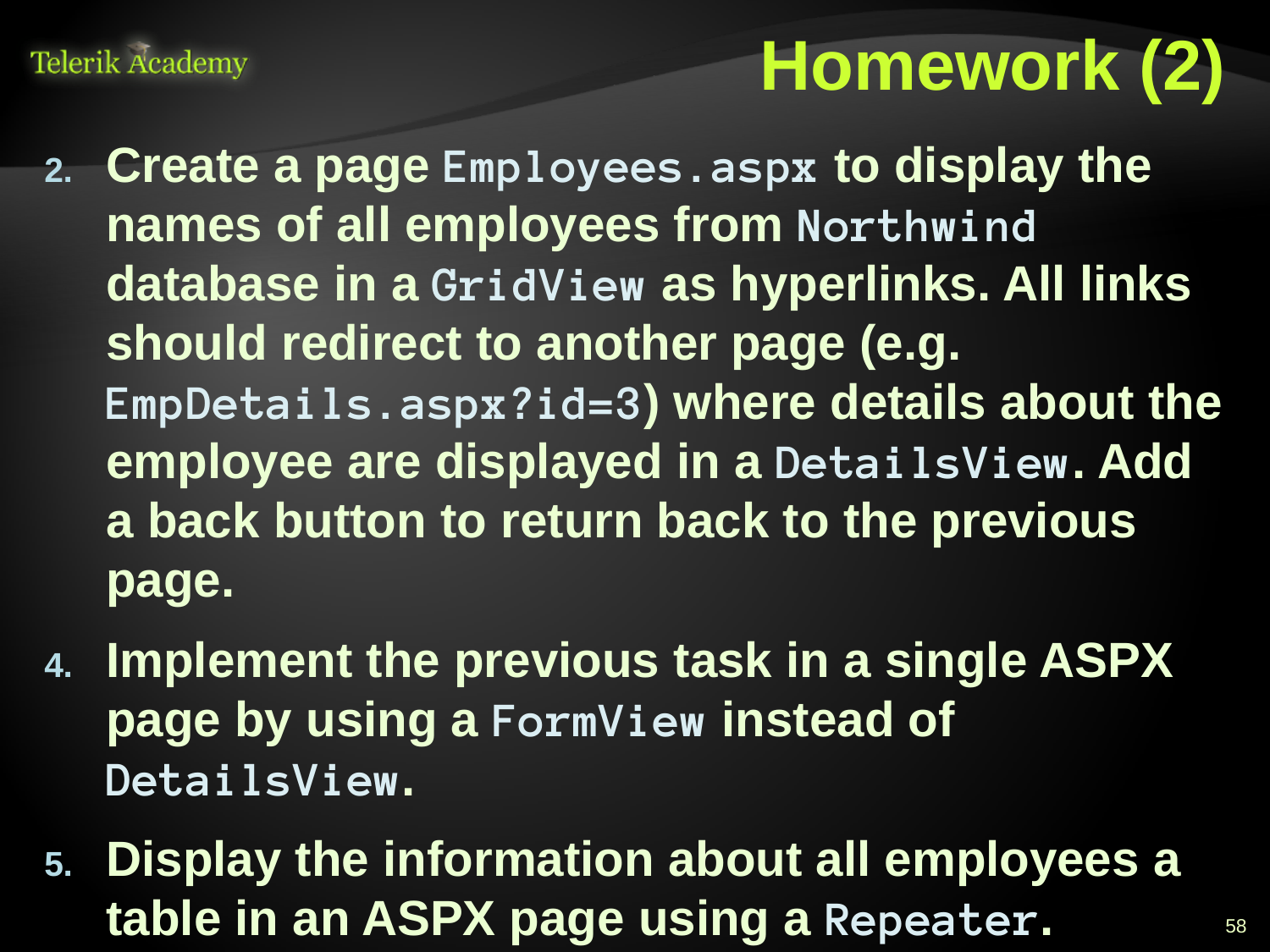

# Homework (2)
Create a page Employees.aspx to display the names of all employees from Northwind database in a GridView as hyperlinks. All links should redirect to another page (e.g. EmpDetails.aspx?id=3) where details about the employee are displayed in a DetailsView. Add a back button to return back to the previous page.
Implement the previous task in a single ASPX page by using a FormView instead of DetailsView.
Display the information about all employees a table in an ASPX page using a Repeater.
Re-implement the previous using ListView.
58